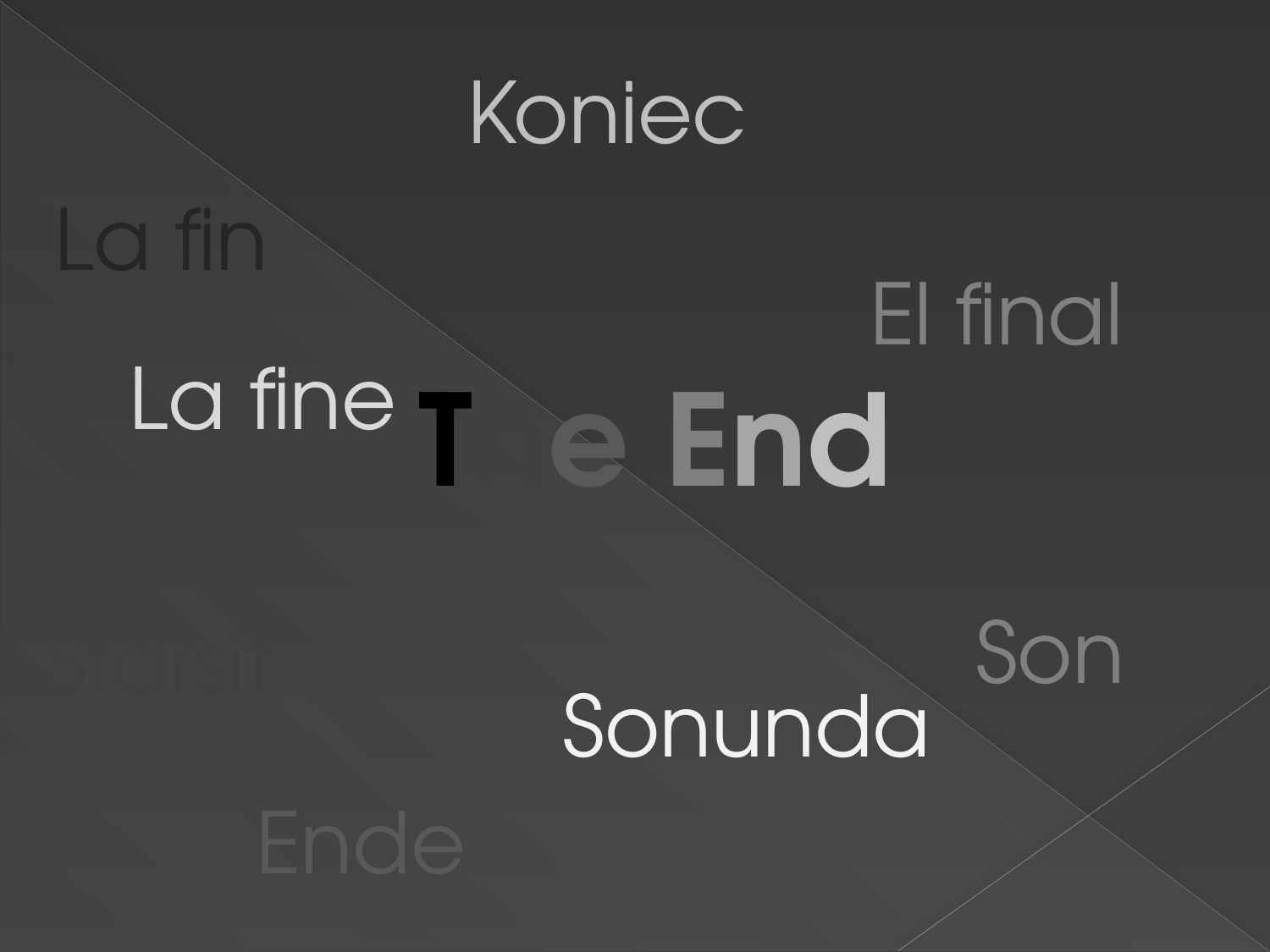

Koniec
La fin
El final
La fine
# The End
Son
Sfarsit
Sonunda
Ende